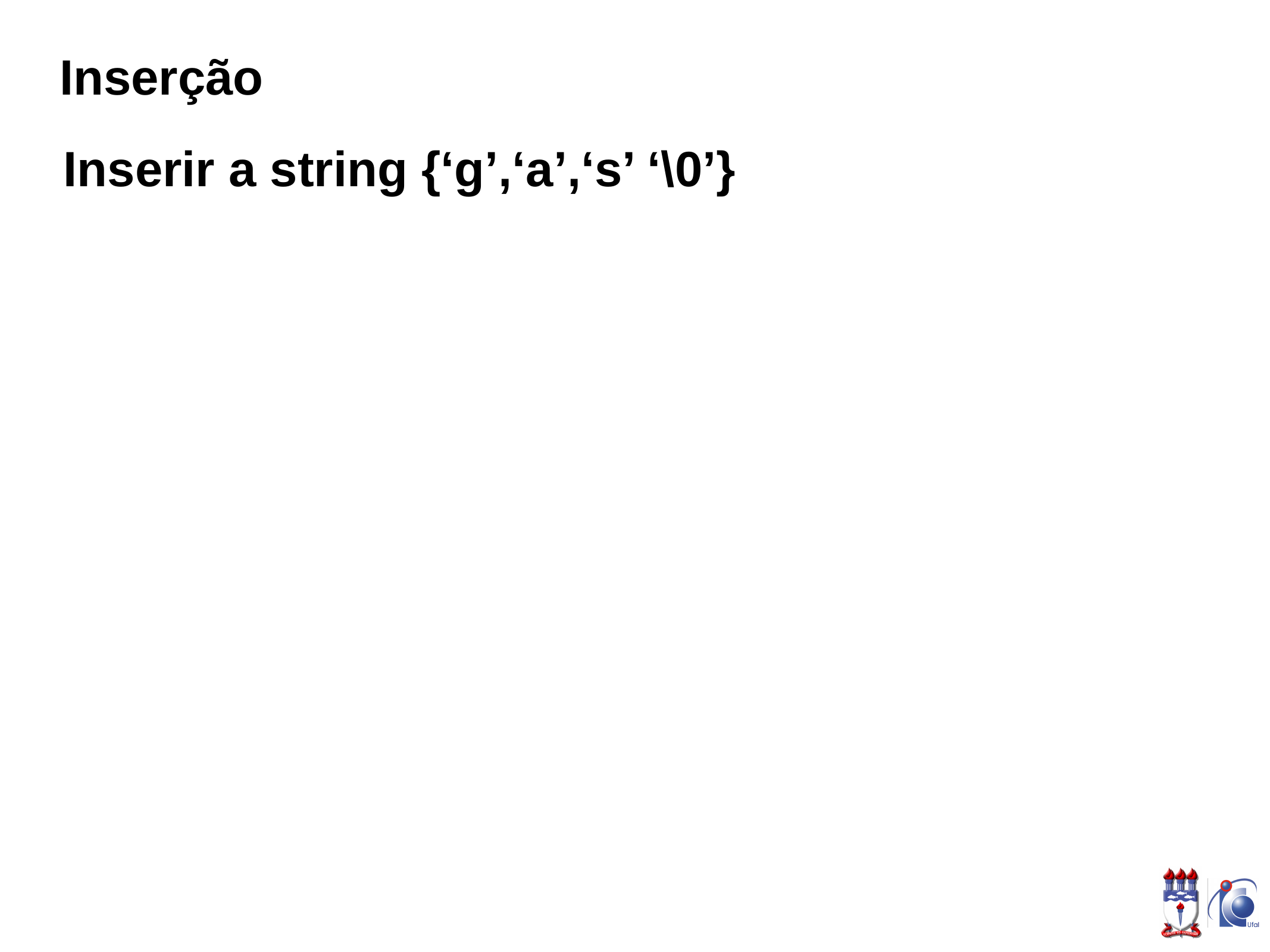

# Inserção
Inserir a string {‘g’,‘a’,‘s’ ‘\0’}